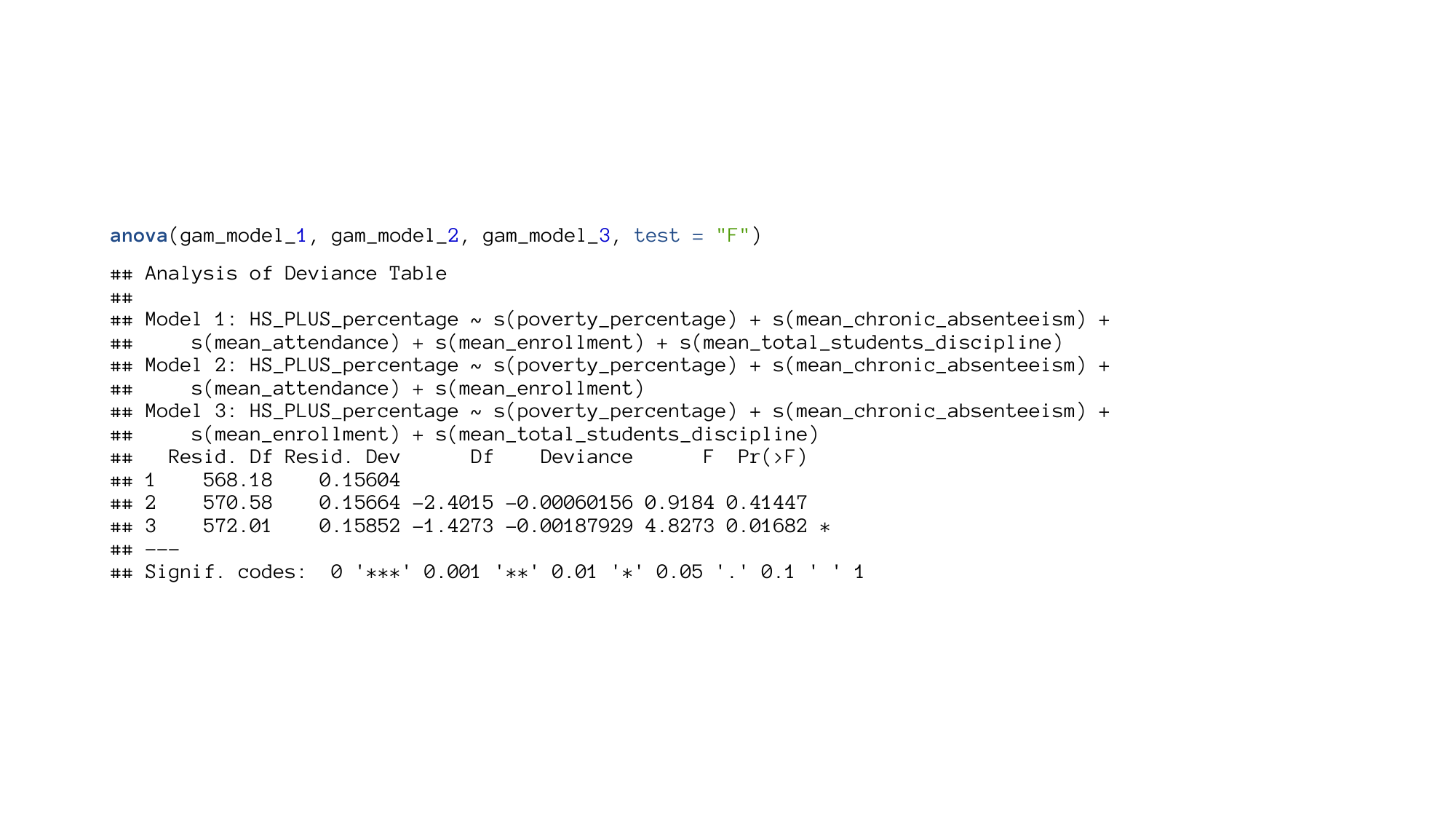

#
anova(gam_model_1, gam_model_2, gam_model_3, test = "F")
## Analysis of Deviance Table ## ## Model 1: HS_PLUS_percentage ~ s(poverty_percentage) + s(mean_chronic_absenteeism) + ##     s(mean_attendance) + s(mean_enrollment) + s(mean_total_students_discipline) ## Model 2: HS_PLUS_percentage ~ s(poverty_percentage) + s(mean_chronic_absenteeism) + ##     s(mean_attendance) + s(mean_enrollment) ## Model 3: HS_PLUS_percentage ~ s(poverty_percentage) + s(mean_chronic_absenteeism) + ##     s(mean_enrollment) + s(mean_total_students_discipline) ##   Resid. Df Resid. Dev      Df    Deviance      F  Pr(>F) ## 1    568.18    0.15604 ## 2    570.58    0.15664 -2.4015 -0.00060156 0.9184 0.41447 ## 3    572.01    0.15852 -1.4273 -0.00187929 4.8273 0.01682 * ## --- ## Signif. codes:  0 '***' 0.001 '**' 0.01 '*' 0.05 '.' 0.1 ' ' 1